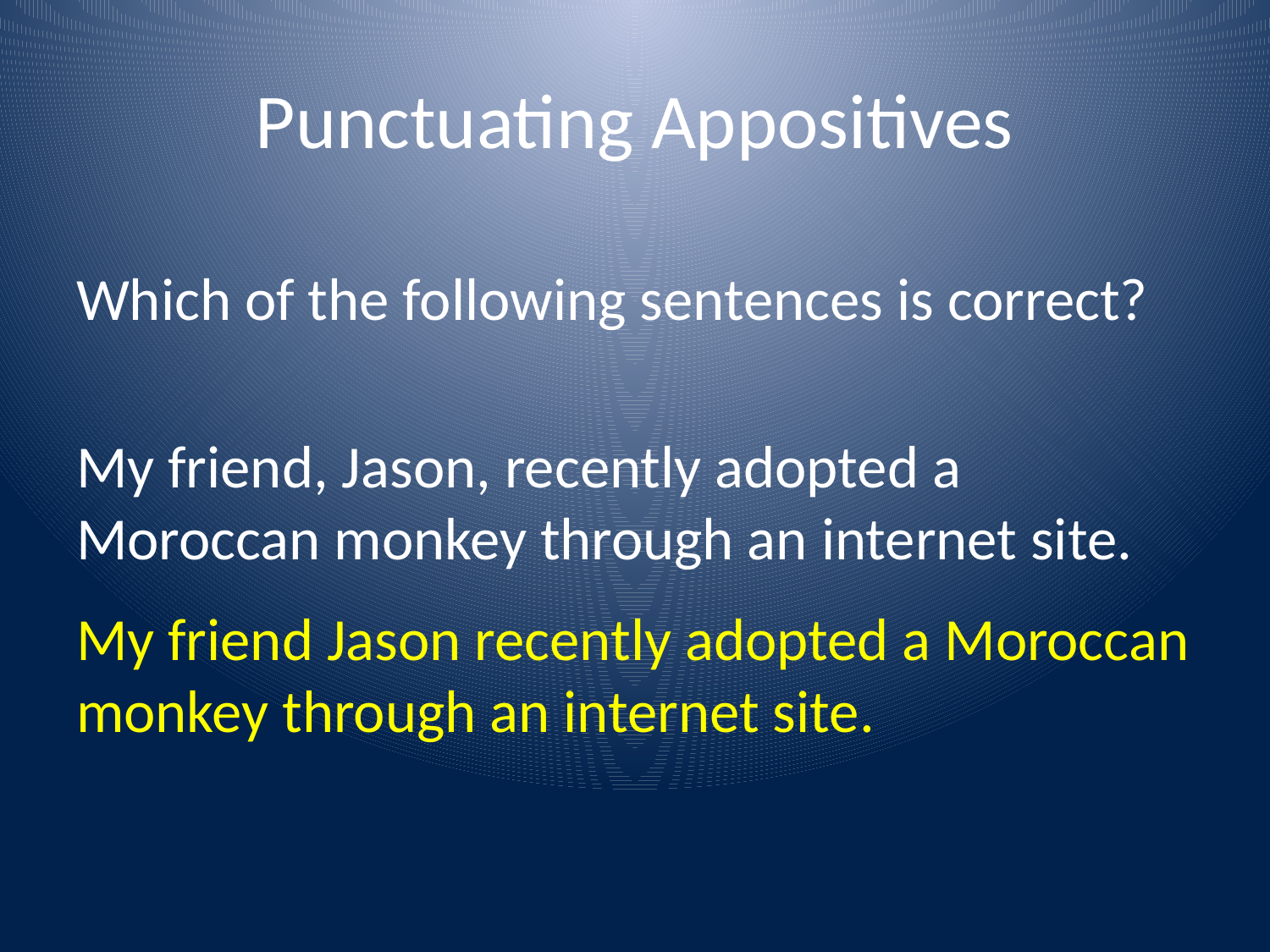

# Punctuating Appositives
Which of the following sentences is correct?

My friend, Jason, recently adopted a Moroccan monkey through an internet site.

My friend Jason recently adopted a Moroccan monkey through an internet site.